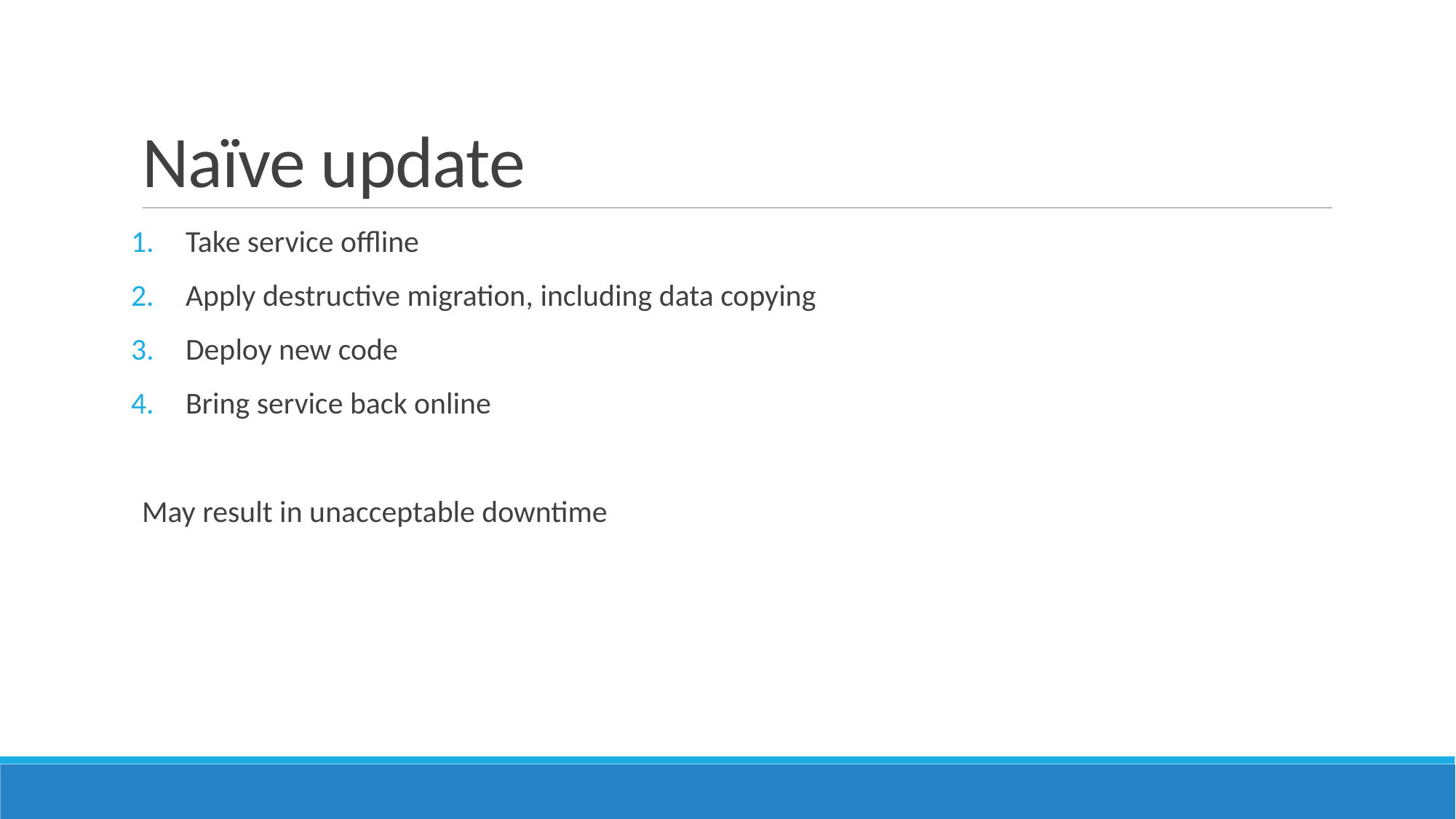

# Naïve update
Take service offline
Apply destructive migration, including data copying
Deploy new code
Bring service back online

May result in unacceptable downtime